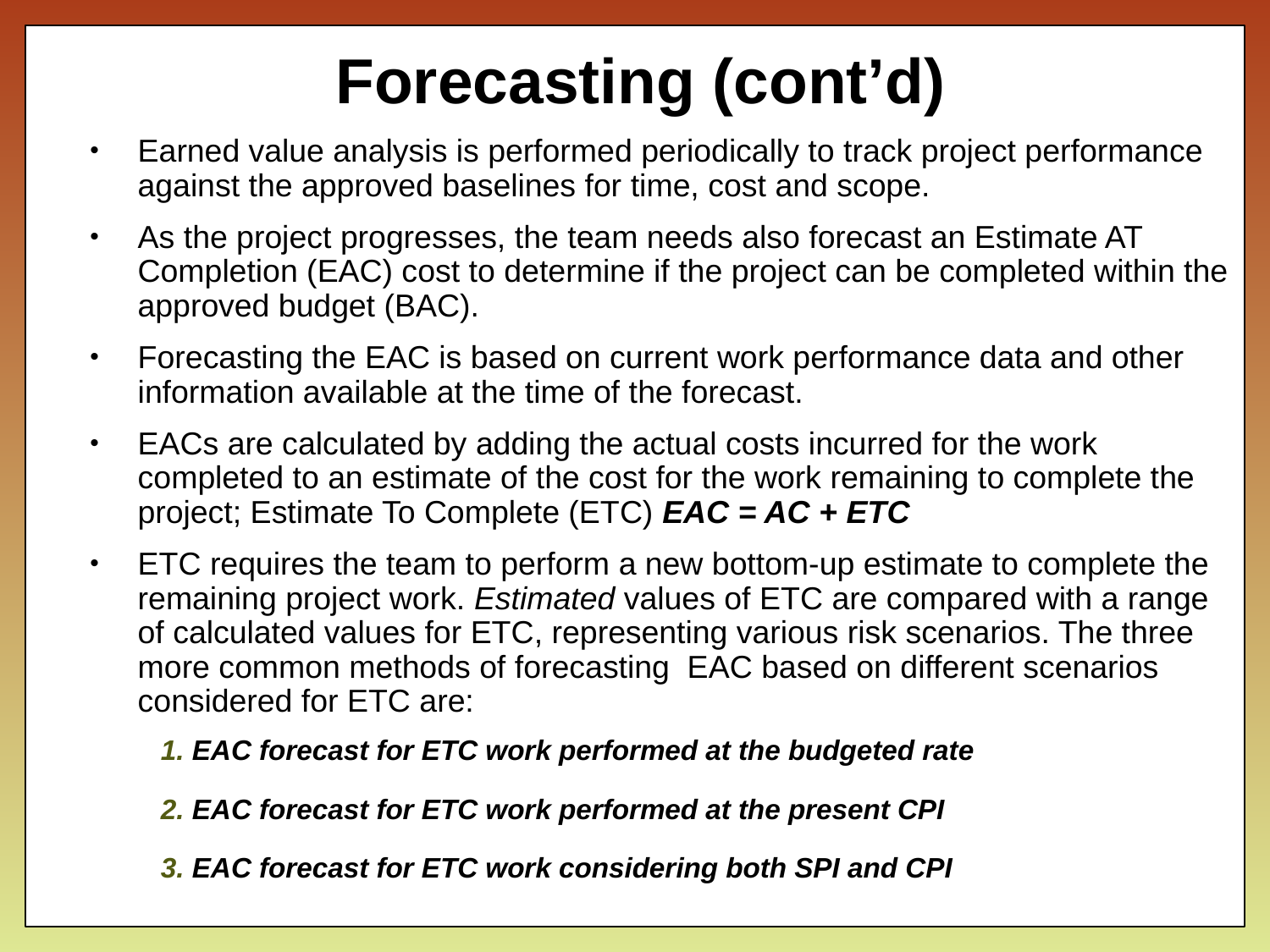

Forecasting (cont’d)
Earned value analysis is performed periodically to track project performance against the approved baselines for time, cost and scope.
As the project progresses, the team needs also forecast an Estimate AT Completion (EAC) cost to determine if the project can be completed within the approved budget (BAC).
Forecasting the EAC is based on current work performance data and other information available at the time of the forecast.
EACs are calculated by adding the actual costs incurred for the work completed to an estimate of the cost for the work remaining to complete the project; Estimate To Complete (ETC) EAC = AC + ETC
ETC requires the team to perform a new bottom-up estimate to complete the remaining project work. Estimated values of ETC are compared with a range of calculated values for ETC, representing various risk scenarios. The three more common methods of forecasting  EAC based on different scenarios considered for ETC are:
EAC forecast for ETC work performed at the budgeted rate
EAC forecast for ETC work performed at the present CPI
EAC forecast for ETC work considering both SPI and CPI